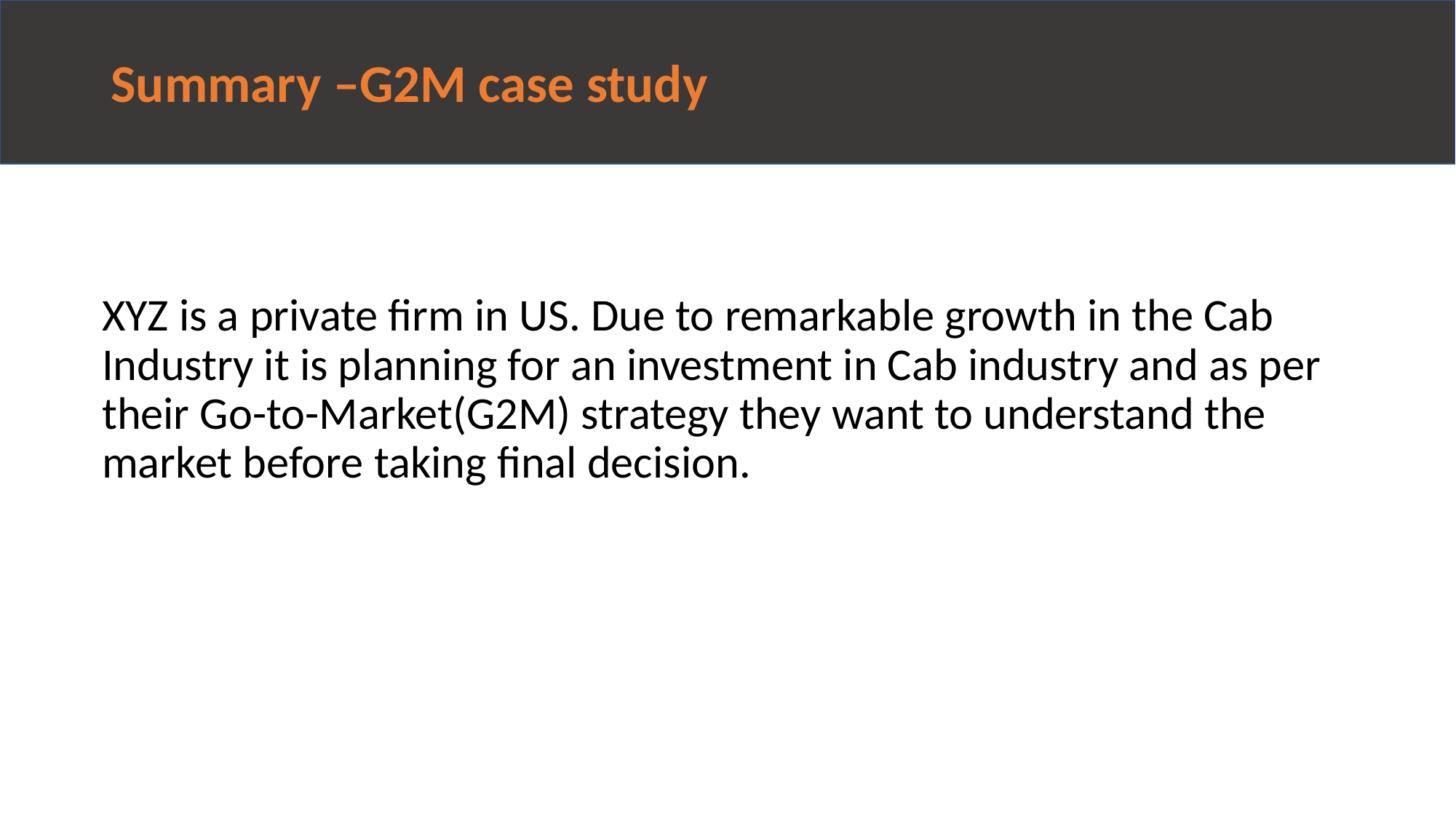

# Summary –G2M case study

XYZ is a private firm in US. Due to remarkable growth in the Cab Industry it is planning for an investment in Cab industry and as per their Go-to-Market(G2M) strategy they want to understand the market before taking final decision.